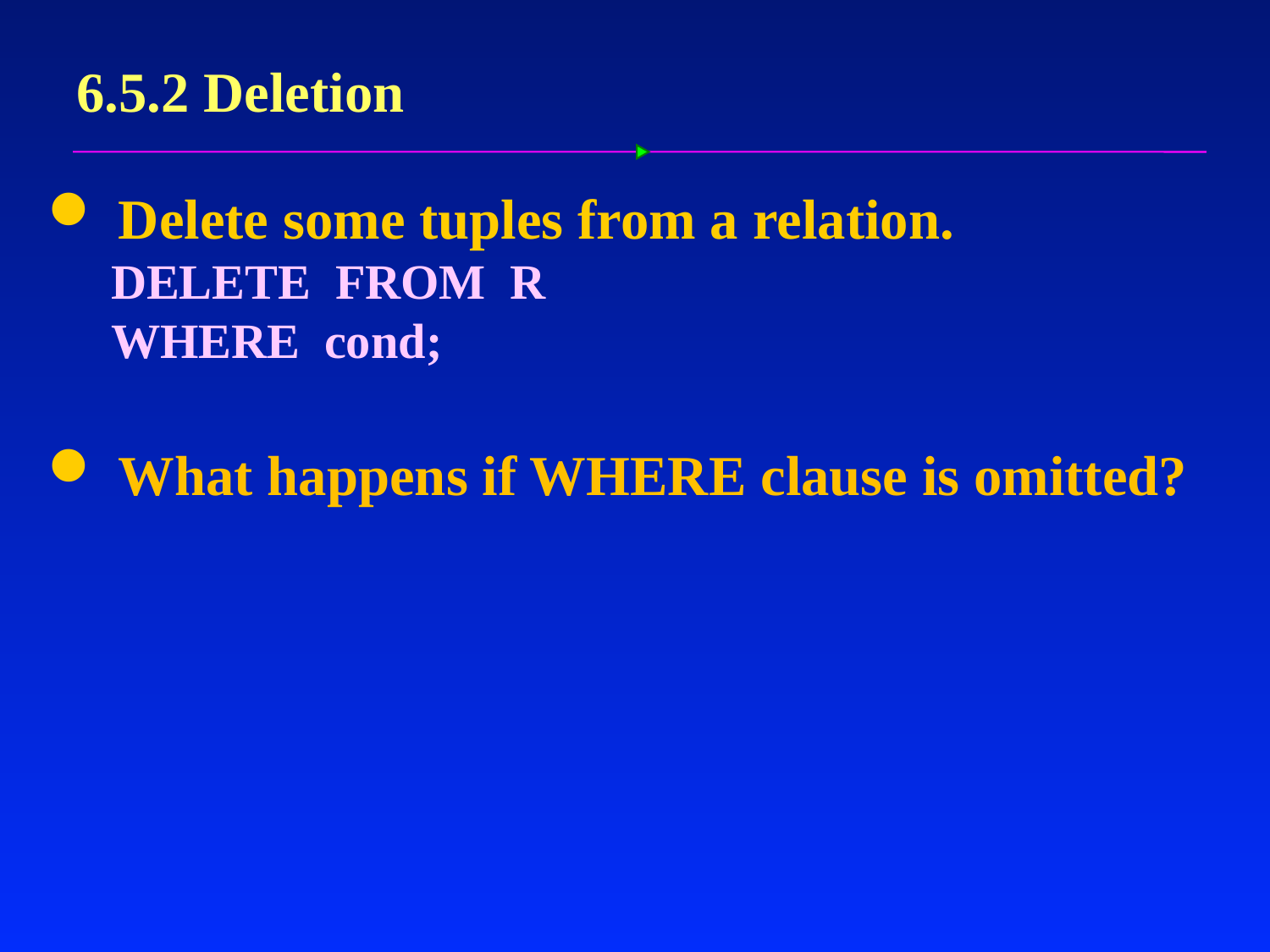

# 6.5.2 Deletion

 Delete some tuples from a relation.
DELETE  FROM  R
WHERE  cond;

 What happens if WHERE clause is omitted?